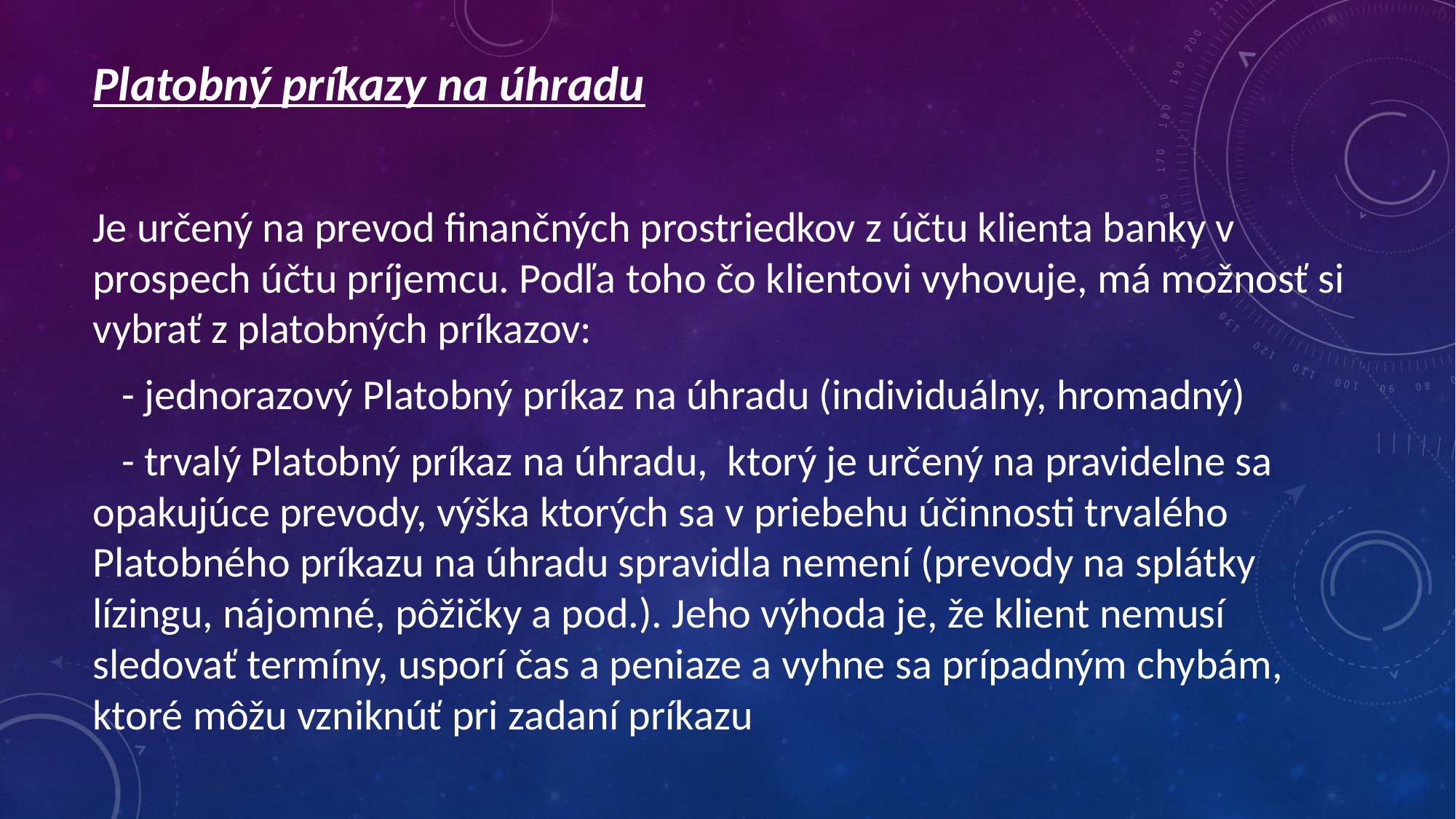

Platobný príkazy na úhradu

Je určený na prevod finančných prostriedkov z účtu klienta banky v prospech účtu príjemcu. Podľa toho čo klientovi vyhovuje, má možnosť si vybrať z platobných príkazov:
   - jednorazový Platobný príkaz na úhradu (individuálny, hromadný)
   - trvalý Platobný príkaz na úhradu,  ktorý je určený na pravidelne sa opakujúce prevody, výška ktorých sa v priebehu účinnosti trvalého Platobného príkazu na úhradu spravidla nemení (prevody na splátky lízingu, nájomné, pôžičky a pod.). Jeho výhoda je, že klient nemusí sledovať termíny, usporí čas a peniaze a vyhne sa prípadným chybám, ktoré môžu vzniknúť pri zadaní príkazu